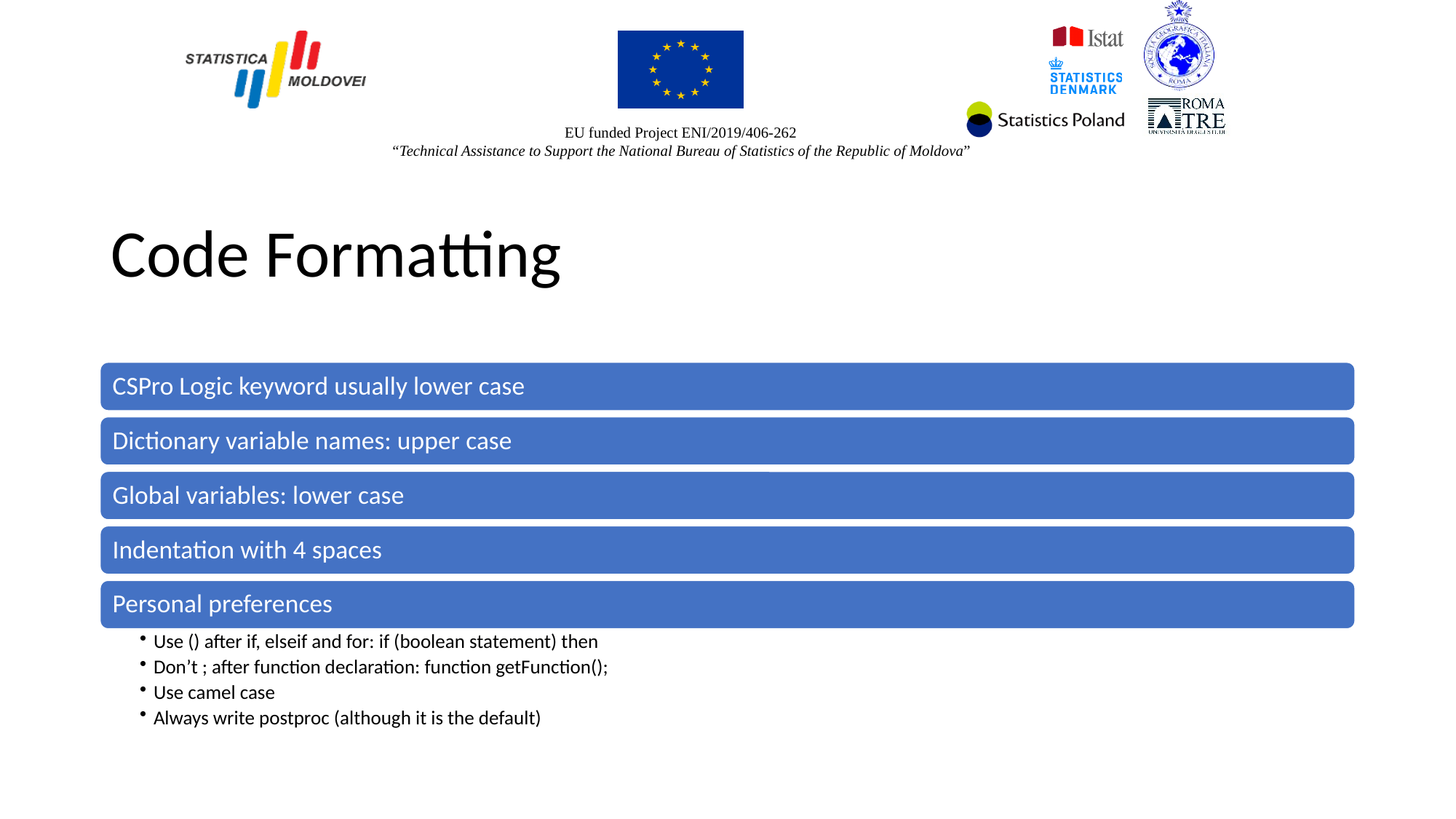

# Code Formatting
CSPro Logic keyword usually lower case
Dictionary variable names: upper case
Global variables: lower case
Indentation with 4 spaces
Personal preferences
Use () after if, elseif and for: if (boolean statement) then
Don’t ; after function declaration: function getFunction();
Use camel case
Always write postproc (although it is the default)